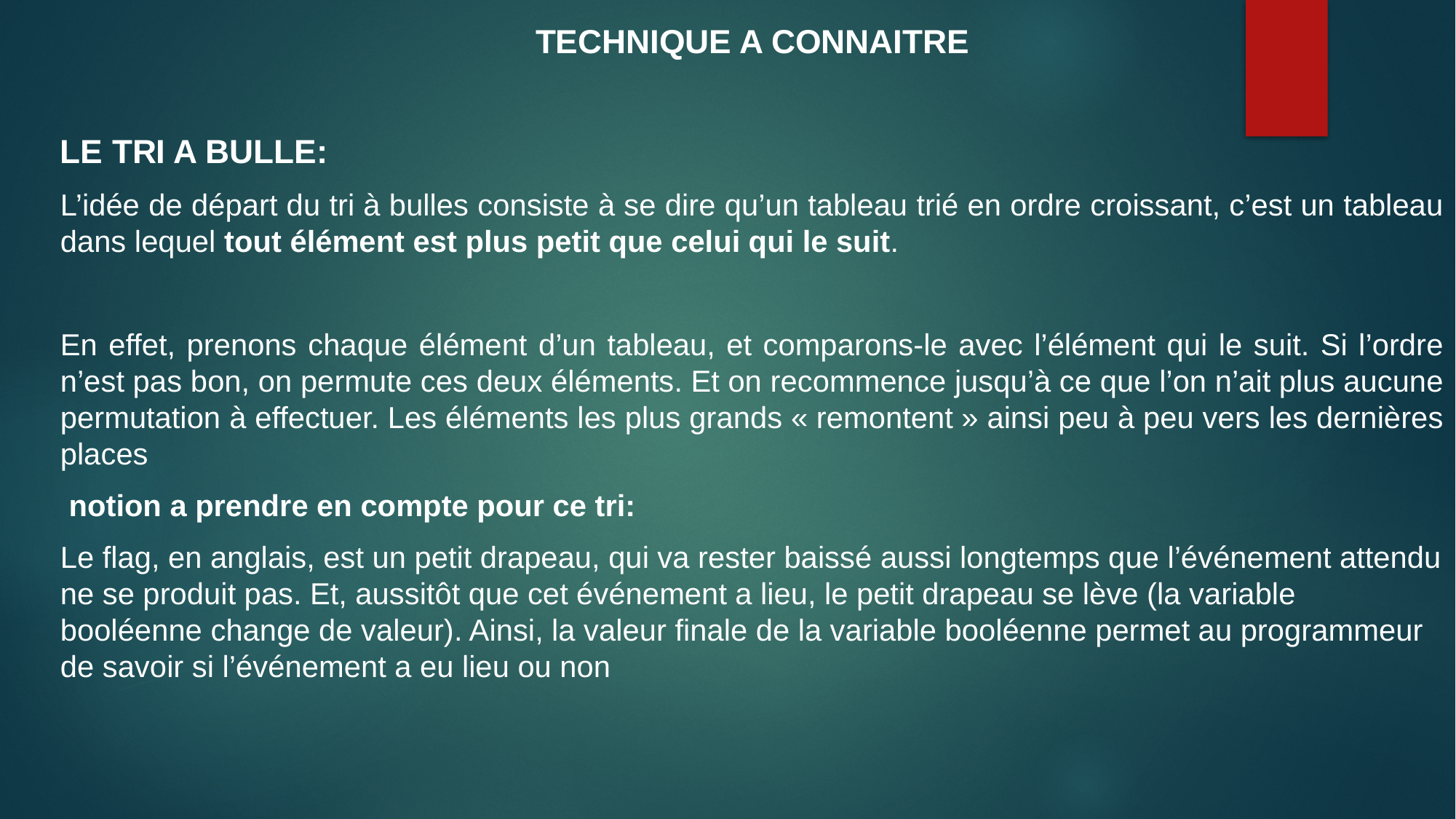

TECHNIQUE A CONNAITRE

LE TRI A BULLE:
L’idée de départ du tri à bulles consiste à se dire qu’un tableau trié en ordre croissant, c’est un tableau dans lequel tout élément est plus petit que celui qui le suit.

En effet, prenons chaque élément d’un tableau, et comparons-le avec l’élément qui le suit. Si l’ordre n’est pas bon, on permute ces deux éléments. Et on recommence jusqu’à ce que l’on n’ait plus aucune permutation à effectuer. Les éléments les plus grands « remontent » ainsi peu à peu vers les dernières places
 notion a prendre en compte pour ce tri:
Le flag, en anglais, est un petit drapeau, qui va rester baissé aussi longtemps que l’événement attendu ne se produit pas. Et, aussitôt que cet événement a lieu, le petit drapeau se lève (la variable booléenne change de valeur). Ainsi, la valeur finale de la variable booléenne permet au programmeur de savoir si l’événement a eu lieu ou non